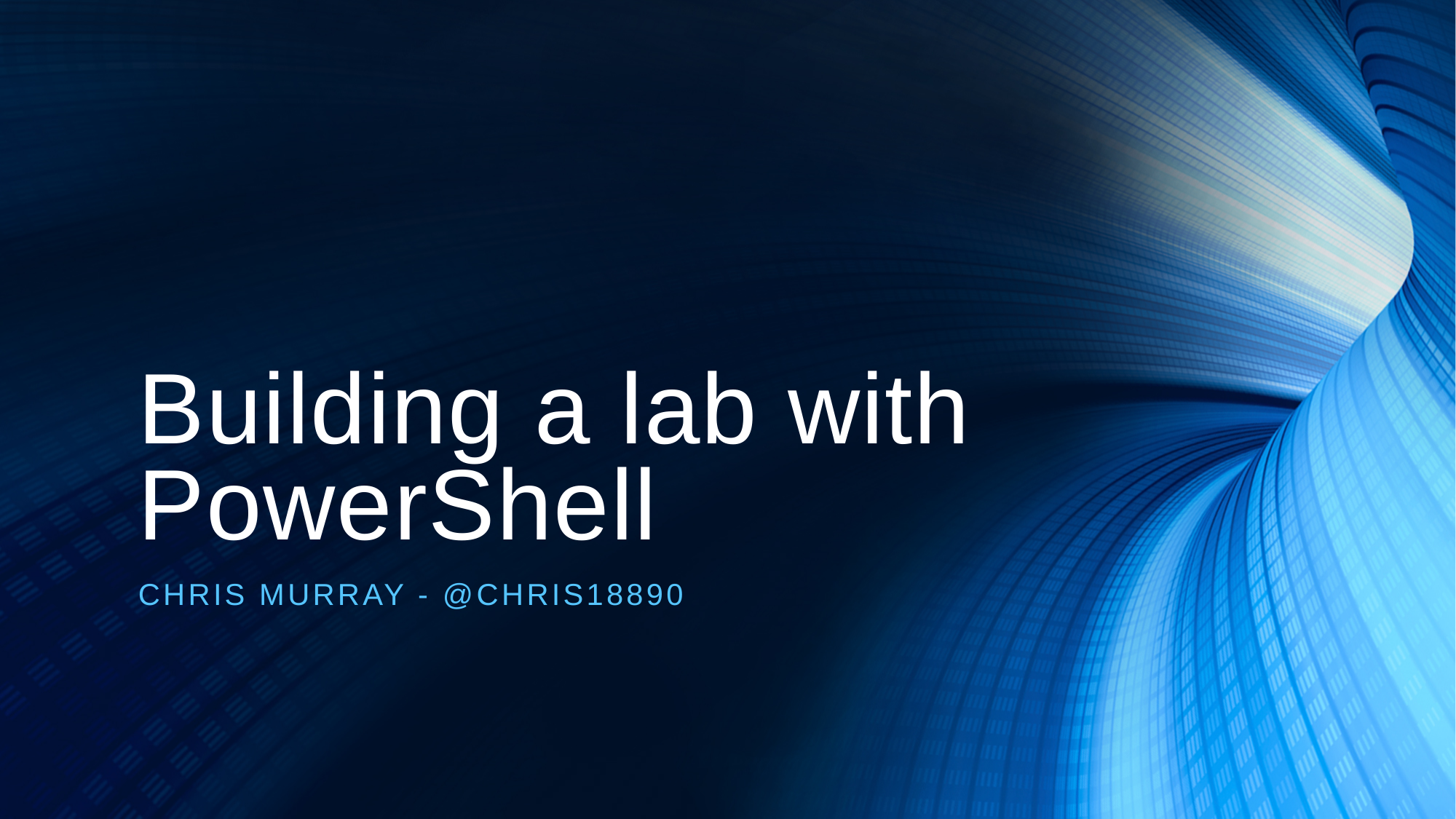

# Building a lab with PowerShell
Chris Murray - @chris18890